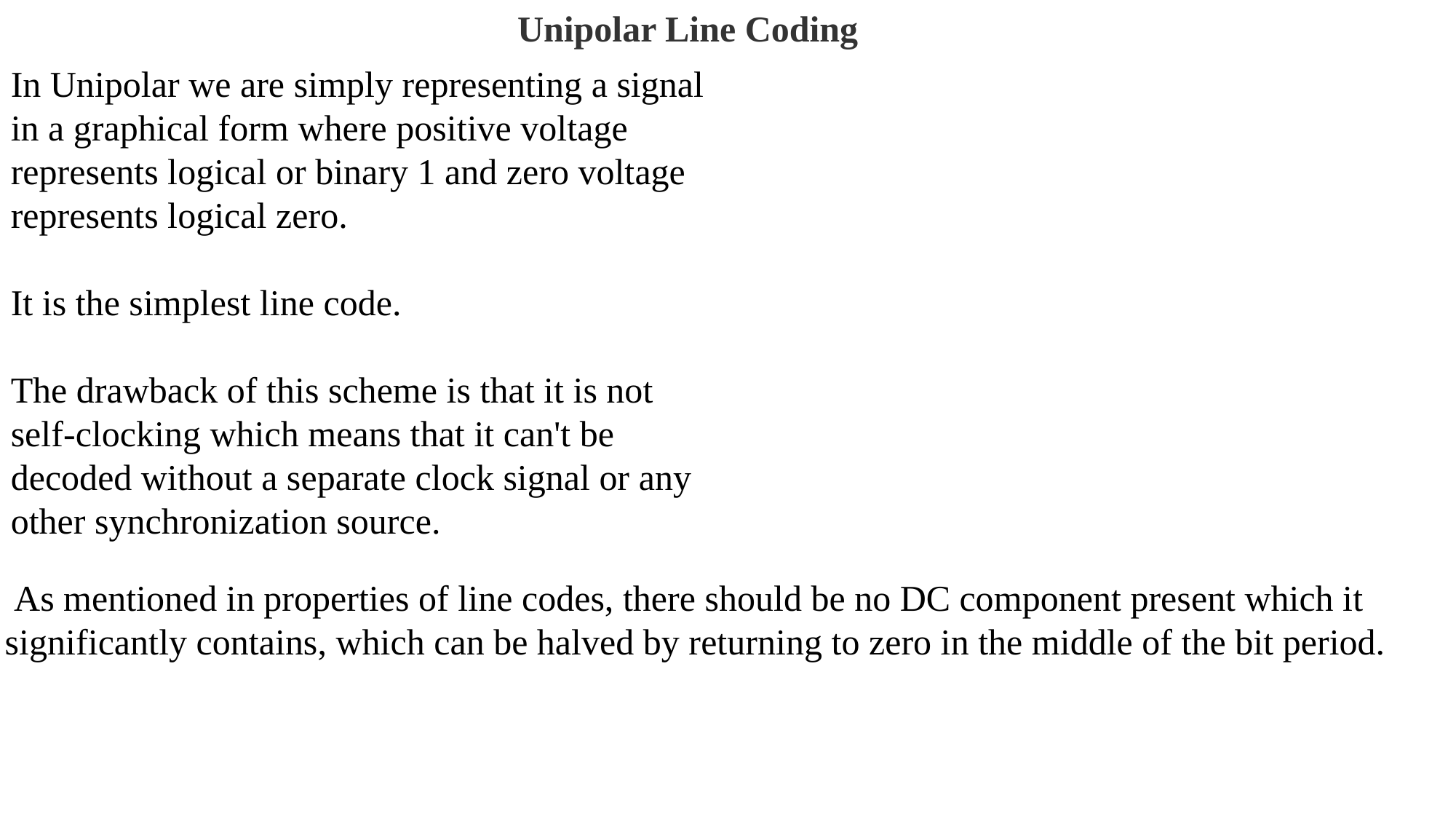

Unipolar Line Coding
In Unipolar we are simply representing a signal in a graphical form where positive voltage represents logical or binary 1 and zero voltage represents logical zero.

It is the simplest line code.

The drawback of this scheme is that it is not
self-clocking which means that it can't be decoded without a separate clock signal or any other synchronization source.

 As mentioned in properties of line codes, there should be no DC component present which it significantly contains, which can be halved by returning to zero in the middle of the bit period.